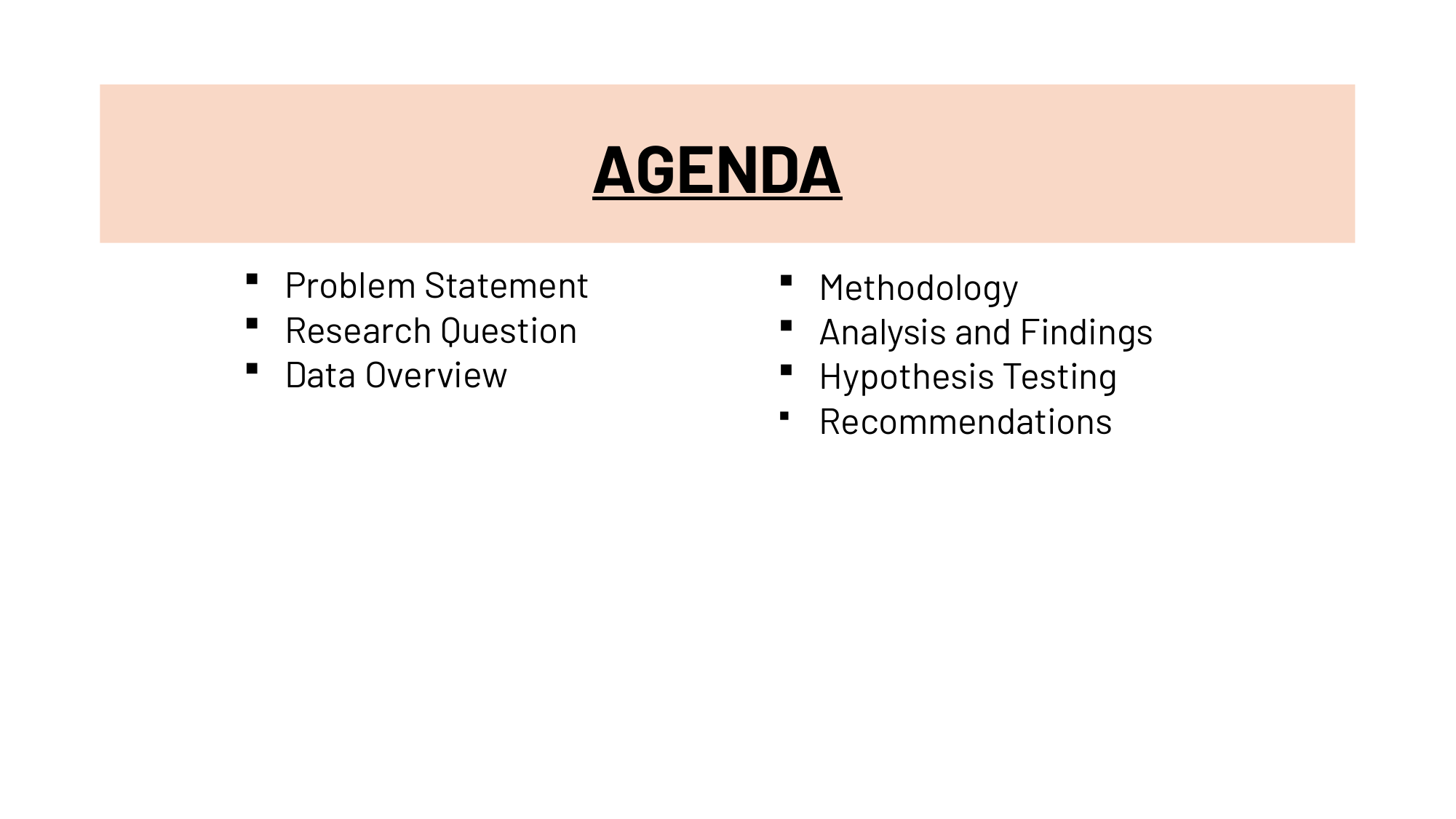

# AGENDA
Problem Statement
Research Question
Data Overview

Methodology
Analysis and Findings
Hypothesis Testing
Recommendations